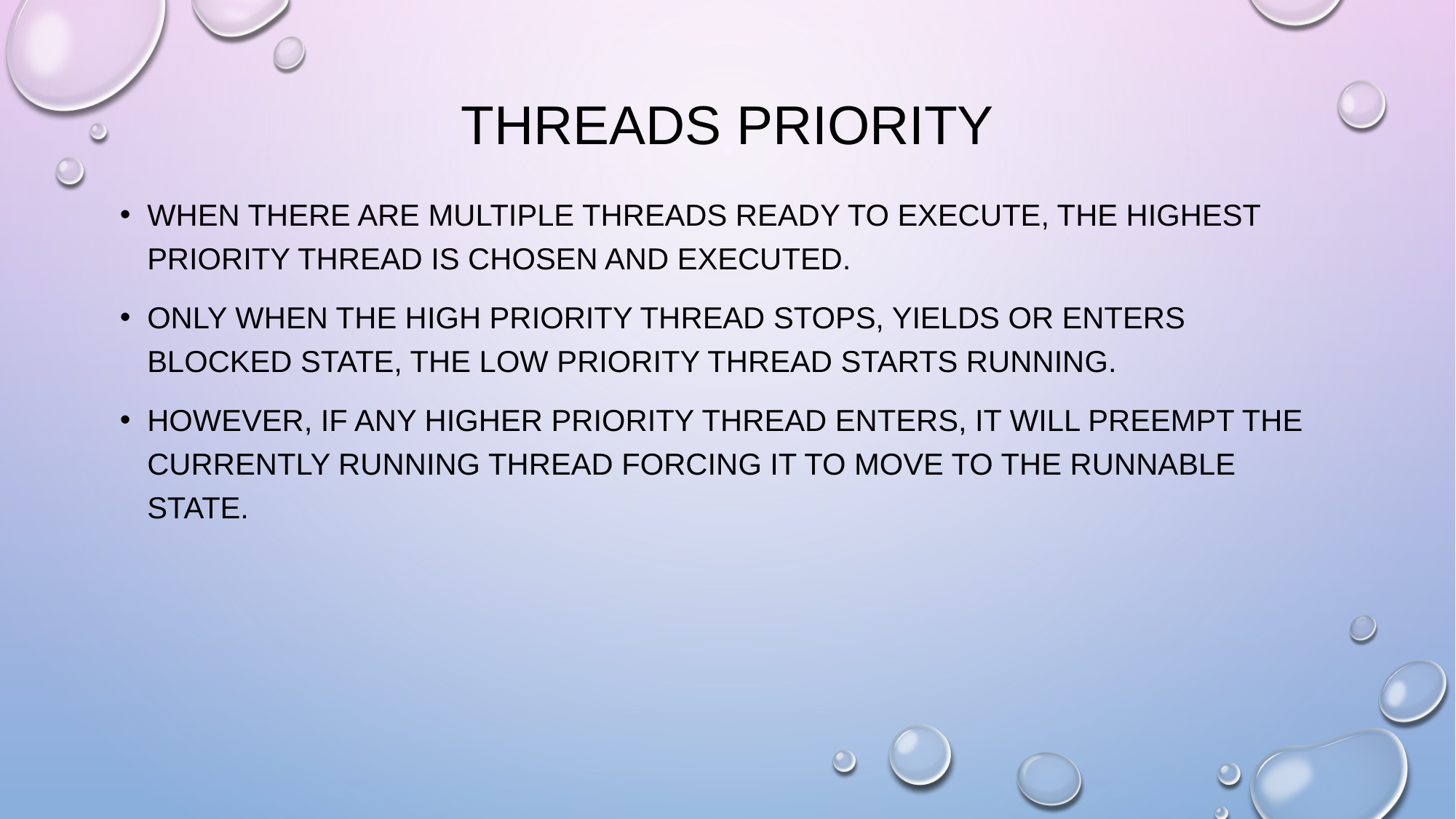

# THREADS PRIORITY
When there are multiple threads ready to execute, the highest priority thread is chosen and Executed.
Only when the high priority thread stops, yields or enters blocked state, the low priority thread starts running.
However, if any higher priority thread enters, it will preempt the currently running thread forcing it to move to the runnable state.